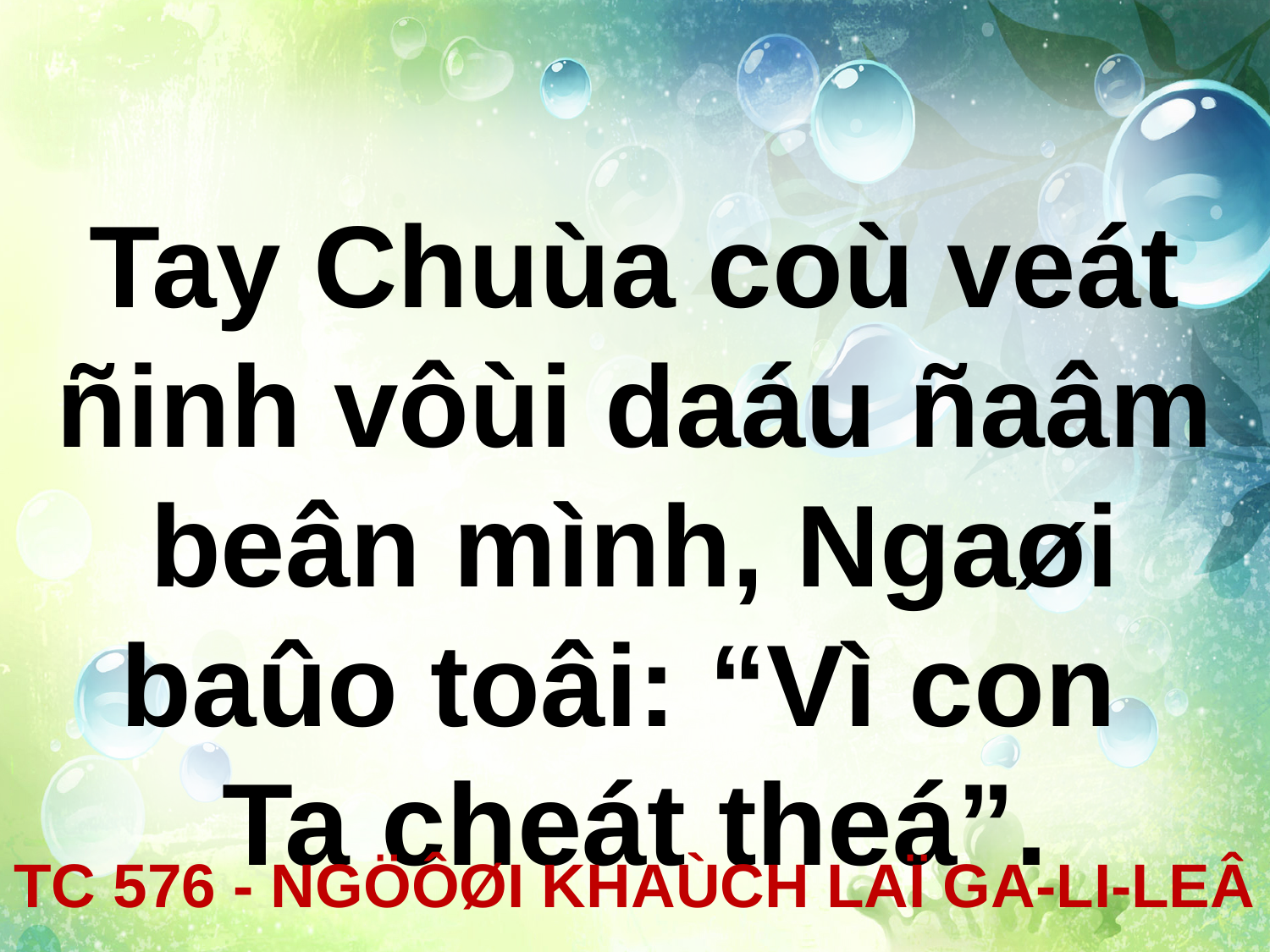

Tay Chuùa coù veát ñinh vôùi daáu ñaâm beân mình, Ngaøi baûo toâi: “Vì con
Ta cheát theá”.
TC 576 - NGÖÔØI KHAÙCH LAÏ GA-LI-LEÂ